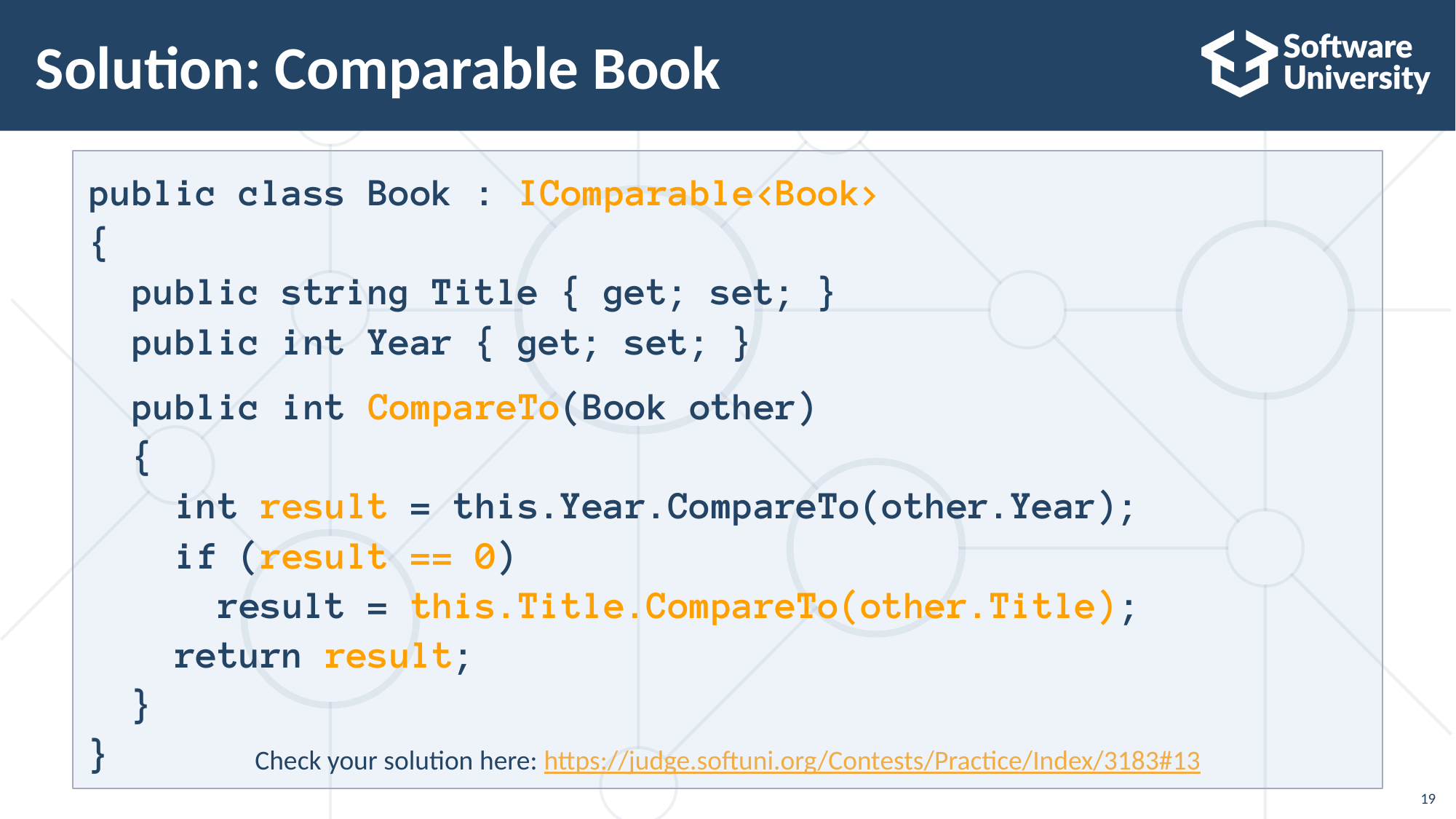

# Solution: Comparable Book
public class Book : IComparable<Book>
{
  public string Title { get; set; }
  public int Year { get; set; }

  public int CompareTo(Book other)
  {
    int result = this.Year.CompareTo(other.Year);
    if (result == 0)
      result = this.Title.CompareTo(other.Title);
    return result;
  }
}
Check your solution here: https://judge.softuni.org/Contests/Practice/Index/3183#13
19